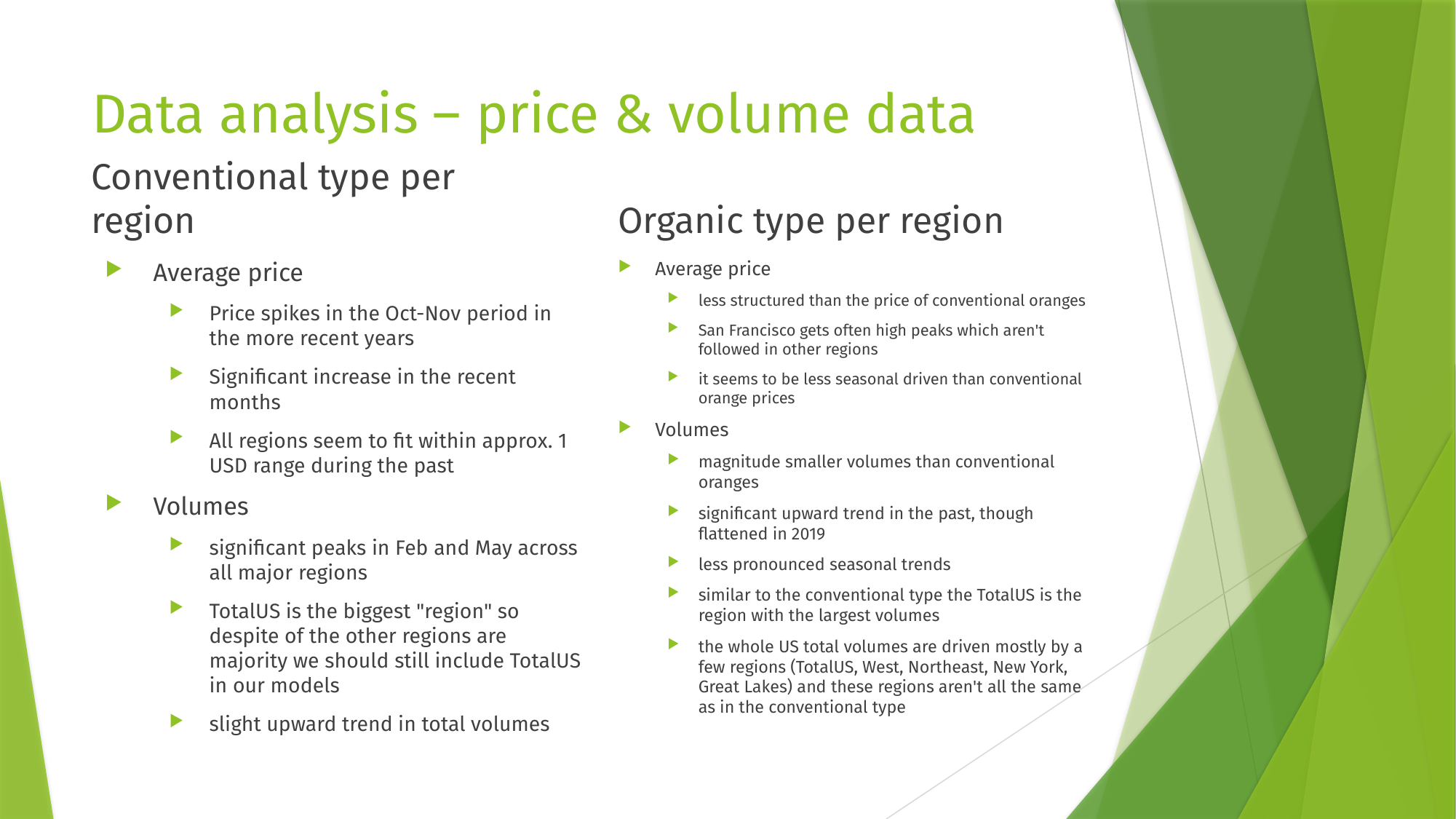

# Data analysis – price & volume data
Conventional type per region
Organic type per region
Average price
Price spikes in the Oct-Nov period in the more recent years
Significant increase in the recent months
All regions seem to fit within approx. 1 USD range during the past
Volumes
significant peaks in Feb and May across all major regions
TotalUS is the biggest "region" so despite of the other regions are majority we should still include TotalUS in our models
slight upward trend in total volumes
Average price
less structured than the price of conventional oranges
San Francisco gets often high peaks which aren't followed in other regions
it seems to be less seasonal driven than conventional orange prices
Volumes
magnitude smaller volumes than conventional oranges
significant upward trend in the past, though flattened in 2019
less pronounced seasonal trends
similar to the conventional type the TotalUS is the region with the largest volumes
the whole US total volumes are driven mostly by a few regions (TotalUS, West, Northeast, New York, Great Lakes) and these regions aren't all the same as in the conventional type